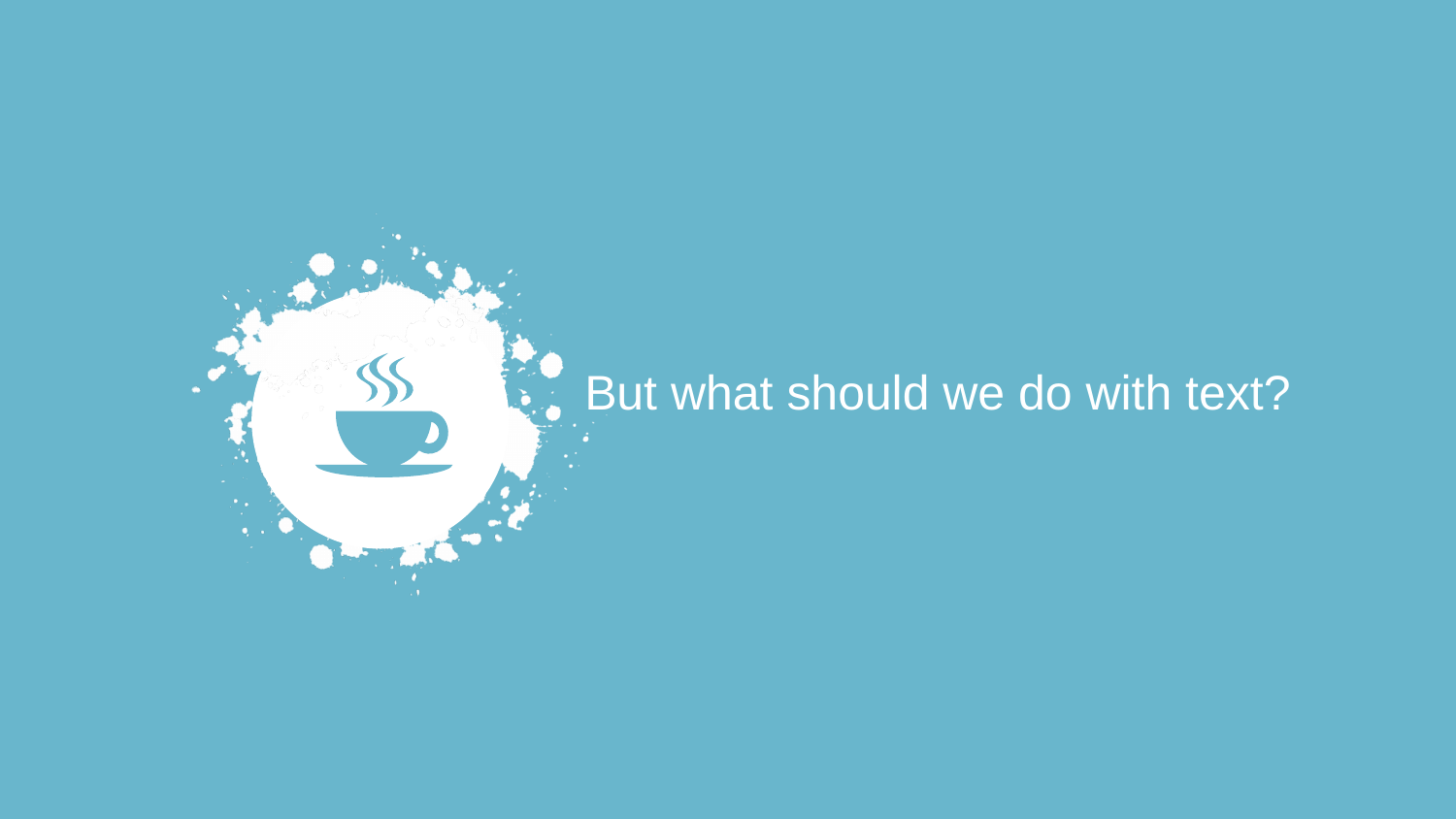

But what should we do with text?